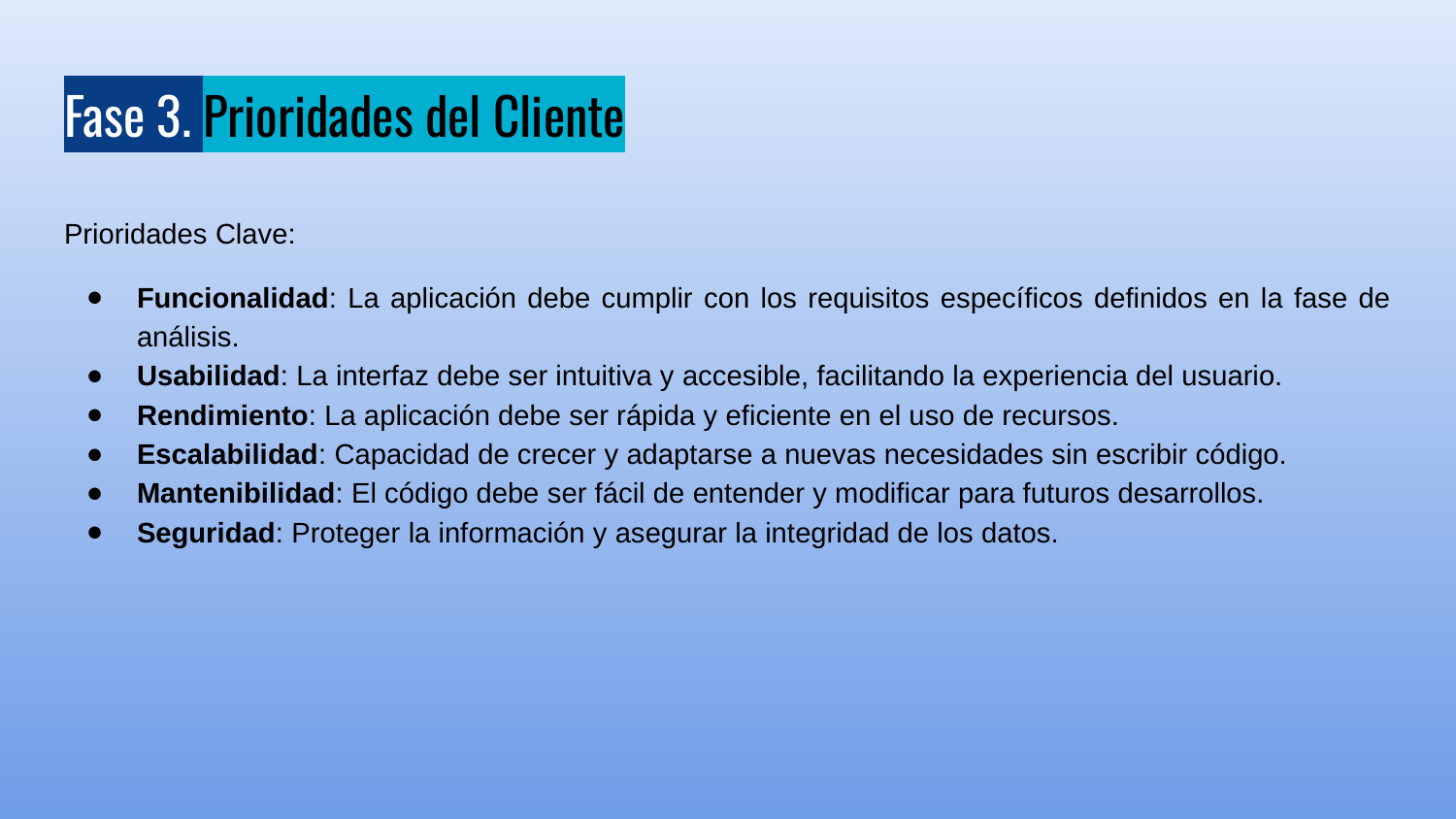

# Fase 3. Prioridades del Cliente
Prioridades Clave:
Funcionalidad: La aplicación debe cumplir con los requisitos específicos definidos en la fase de análisis.
Usabilidad: La interfaz debe ser intuitiva y accesible, facilitando la experiencia del usuario.
Rendimiento: La aplicación debe ser rápida y eficiente en el uso de recursos.
Escalabilidad: Capacidad de crecer y adaptarse a nuevas necesidades sin escribir código.
Mantenibilidad: El código debe ser fácil de entender y modificar para futuros desarrollos.
Seguridad: Proteger la información y asegurar la integridad de los datos.